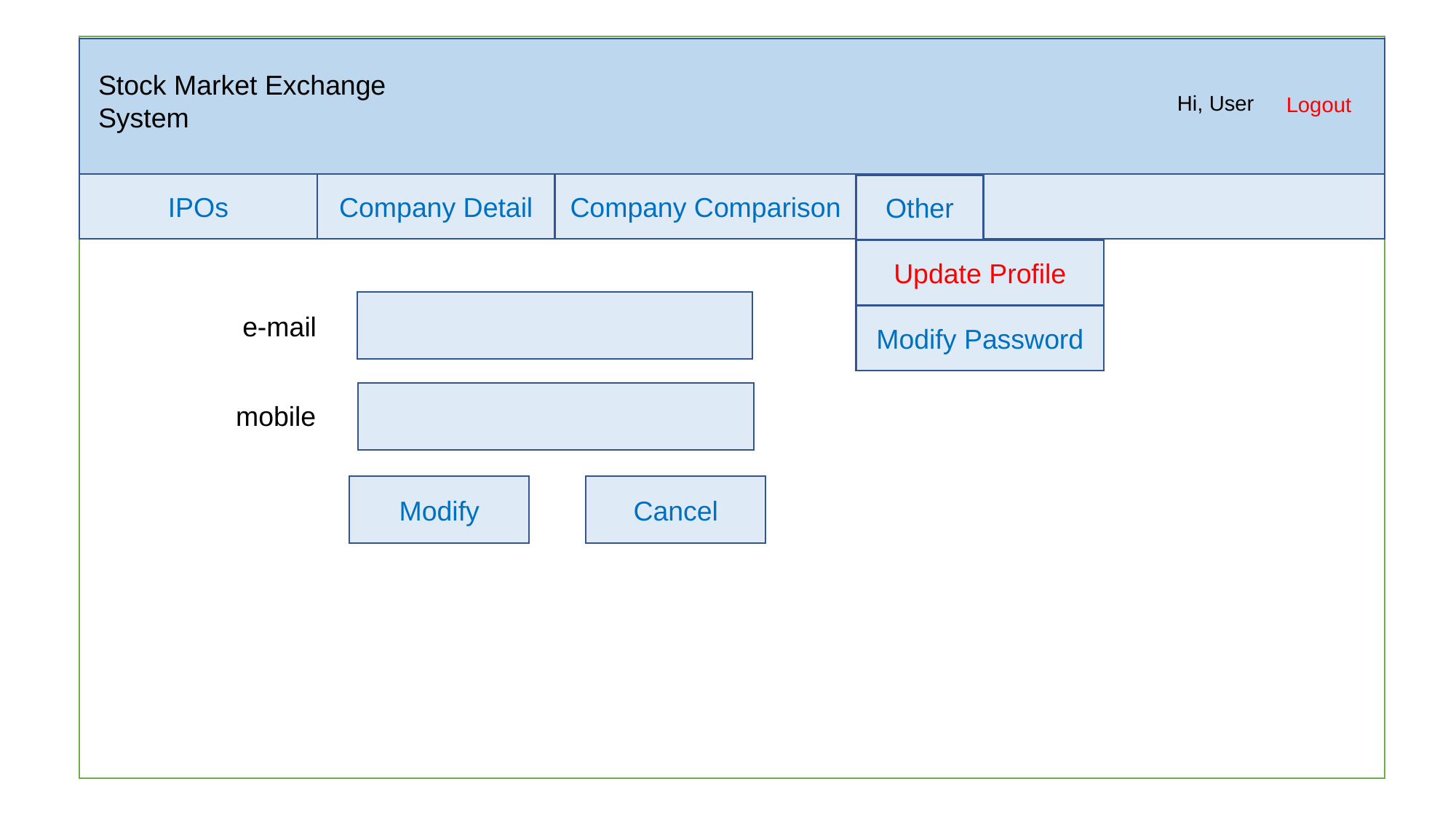

Stock Market Exchange System
Hi, User
Logout

IPOs
Company Detail
Company Comparison
Other
Update Profile

e-mail
Modify Password

mobile
Modify
Cancel